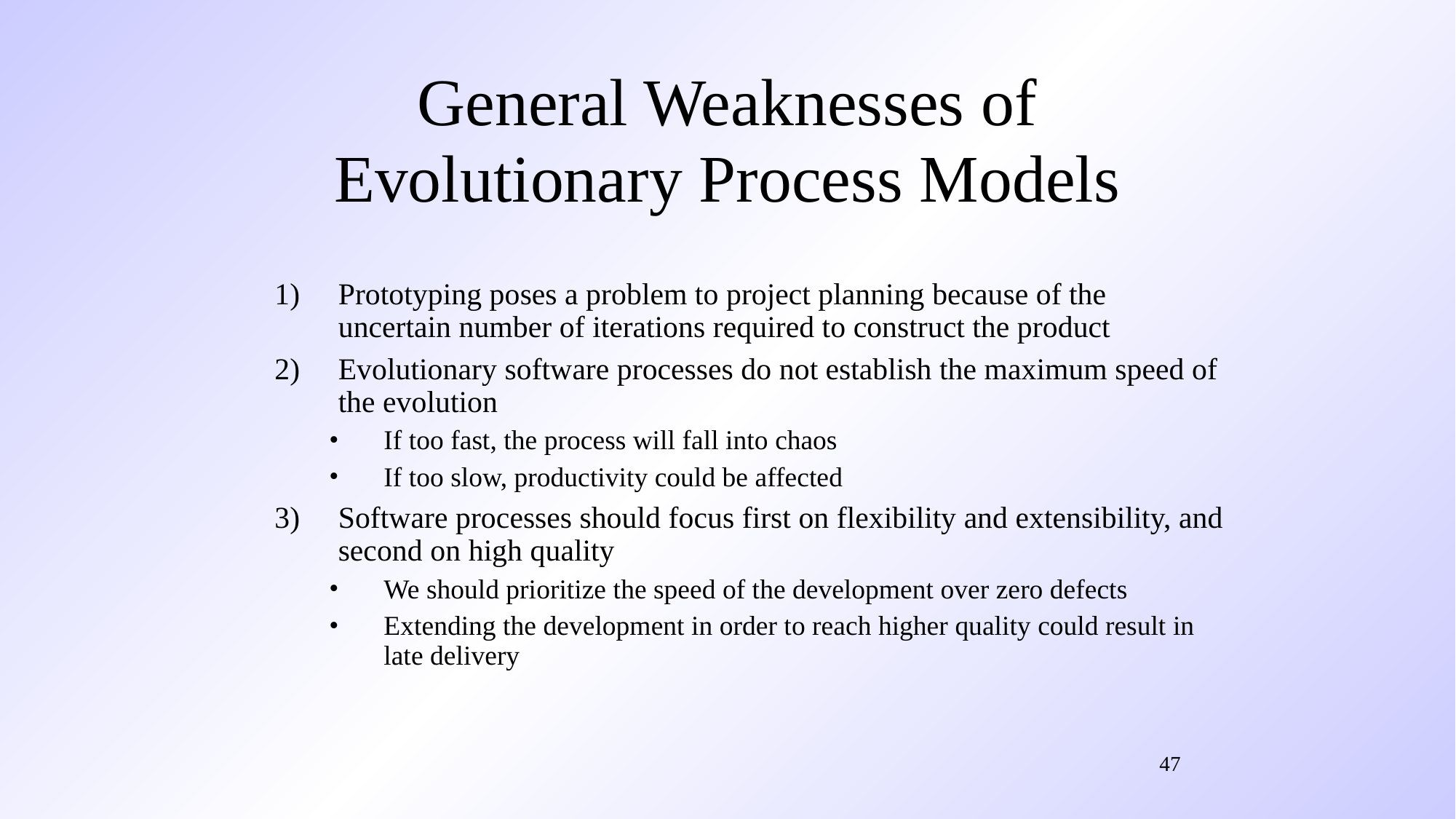

# General Weaknesses of Evolutionary Process Models
Prototyping poses a problem to project planning because of the uncertain number of iterations required to construct the product
Evolutionary software processes do not establish the maximum speed of the evolution
If too fast, the process will fall into chaos
If too slow, productivity could be affected
Software processes should focus first on flexibility and extensibility, and second on high quality
We should prioritize the speed of the development over zero defects
Extending the development in order to reach higher quality could result in late delivery
47